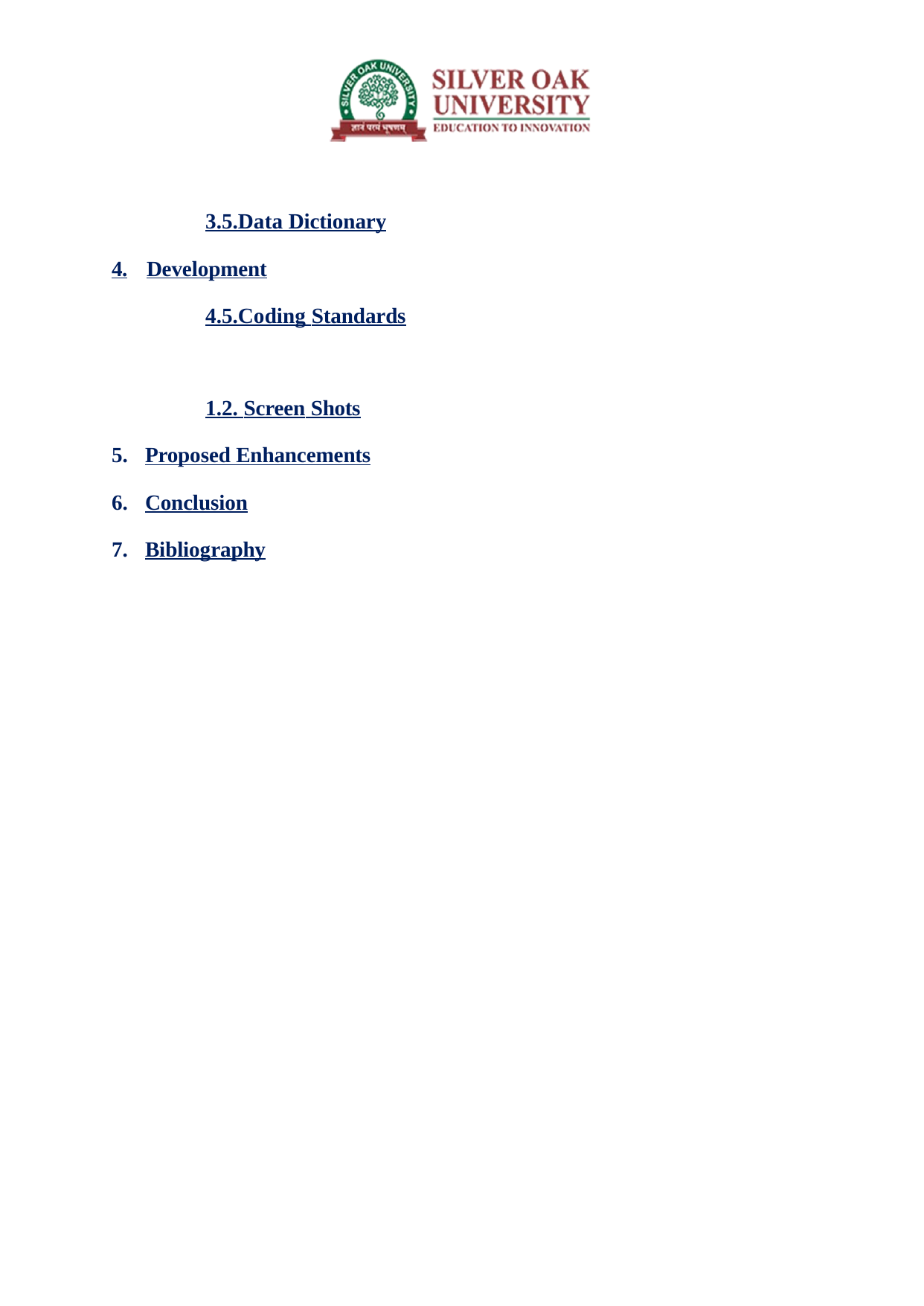

3.5.Data Dictionary
4.	Development
4.5.Coding Standards

1.2. Screen Shots
Proposed Enhancements
Conclusion
Bibliography
7